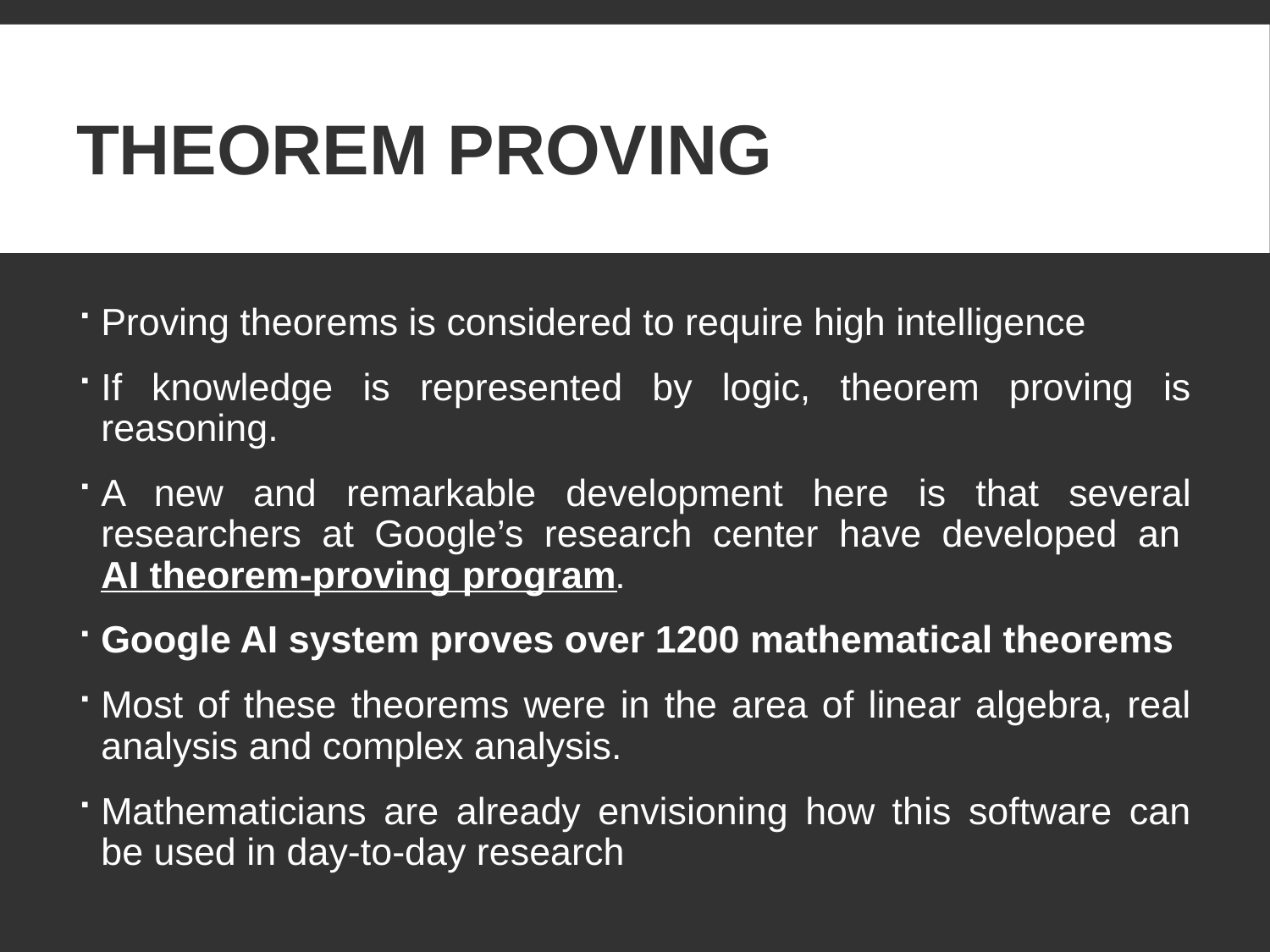

# Theorem Proving
Proving theorems is considered to require high intelligence
If knowledge is represented by logic, theorem proving is reasoning.
A new and remarkable development here is that several researchers at Google’s research center have developed an AI theorem-proving program.
Google AI system proves over 1200 mathematical theorems
Most of these theorems were in the area of linear algebra, real analysis and complex analysis.
Mathematicians are already envisioning how this software can be used in day-to-day research